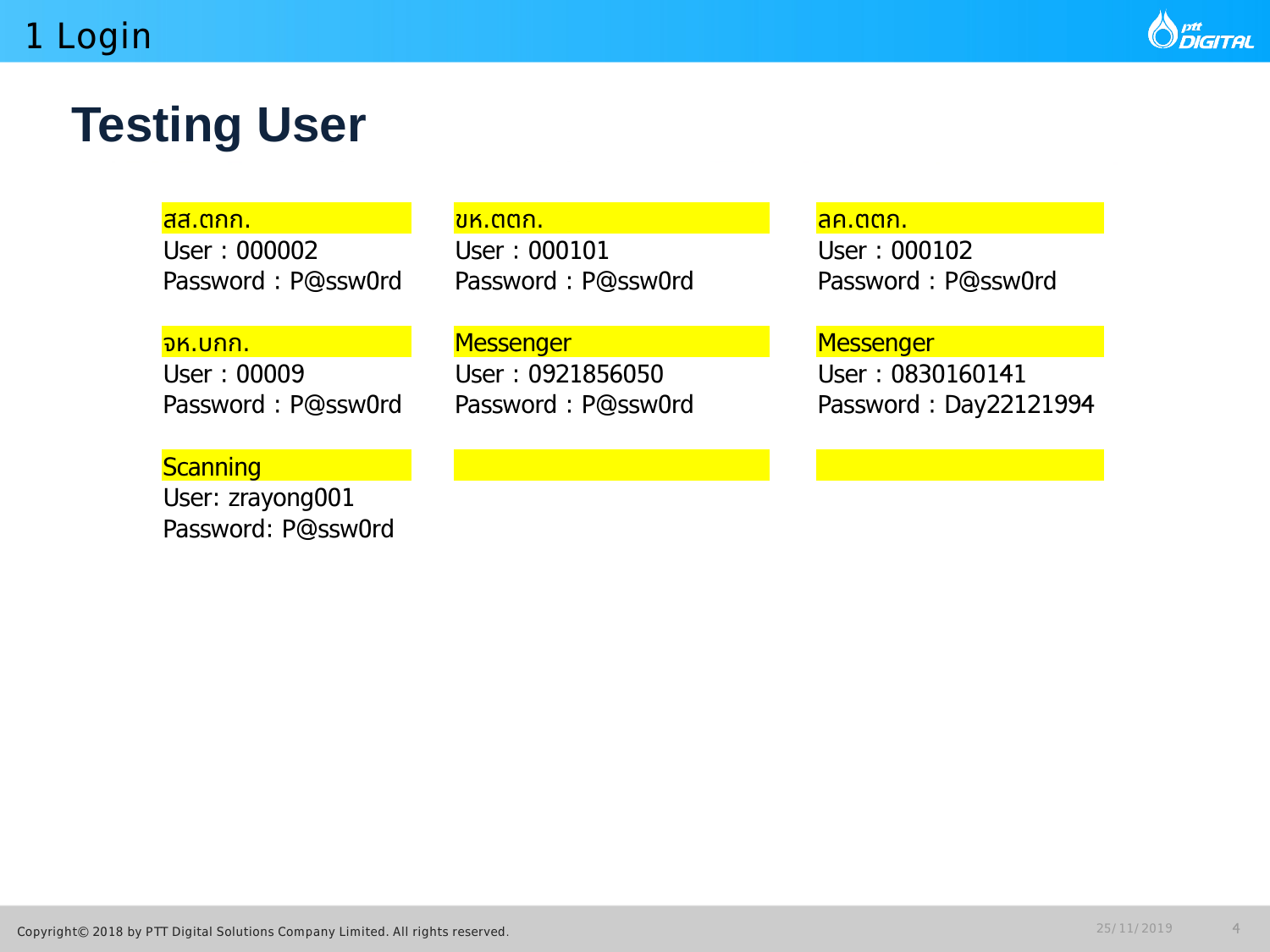

1 Login
Testing User
| สส.ตกก. |  | ขห.ตตก. |  | ลค.ตตก. |
| --- | --- | --- | --- | --- |
| User : 000002 |  | User : 000101 |  | User : 000102 |
| Password : P@ssw0rd |  | Password : P@ssw0rd |  | Password : P@ssw0rd |
|  |  |  |  |  |
| จห.บกก. |  | Messenger |  | Messenger |
| User : 00009 |  | User : 0921856050 |  | User : 0830160141 |
| Password : P@ssw0rd |  | Password : P@ssw0rd |  | Password : Day22121994 |
|  |  |  |  |  |
| Scanning |  |  |  |  |
| User: zrayong001 |  |  |  |  |
| Password: P@ssw0rd |  |  |  |  |
|  |  |  |  |  |

25/11/2019
4